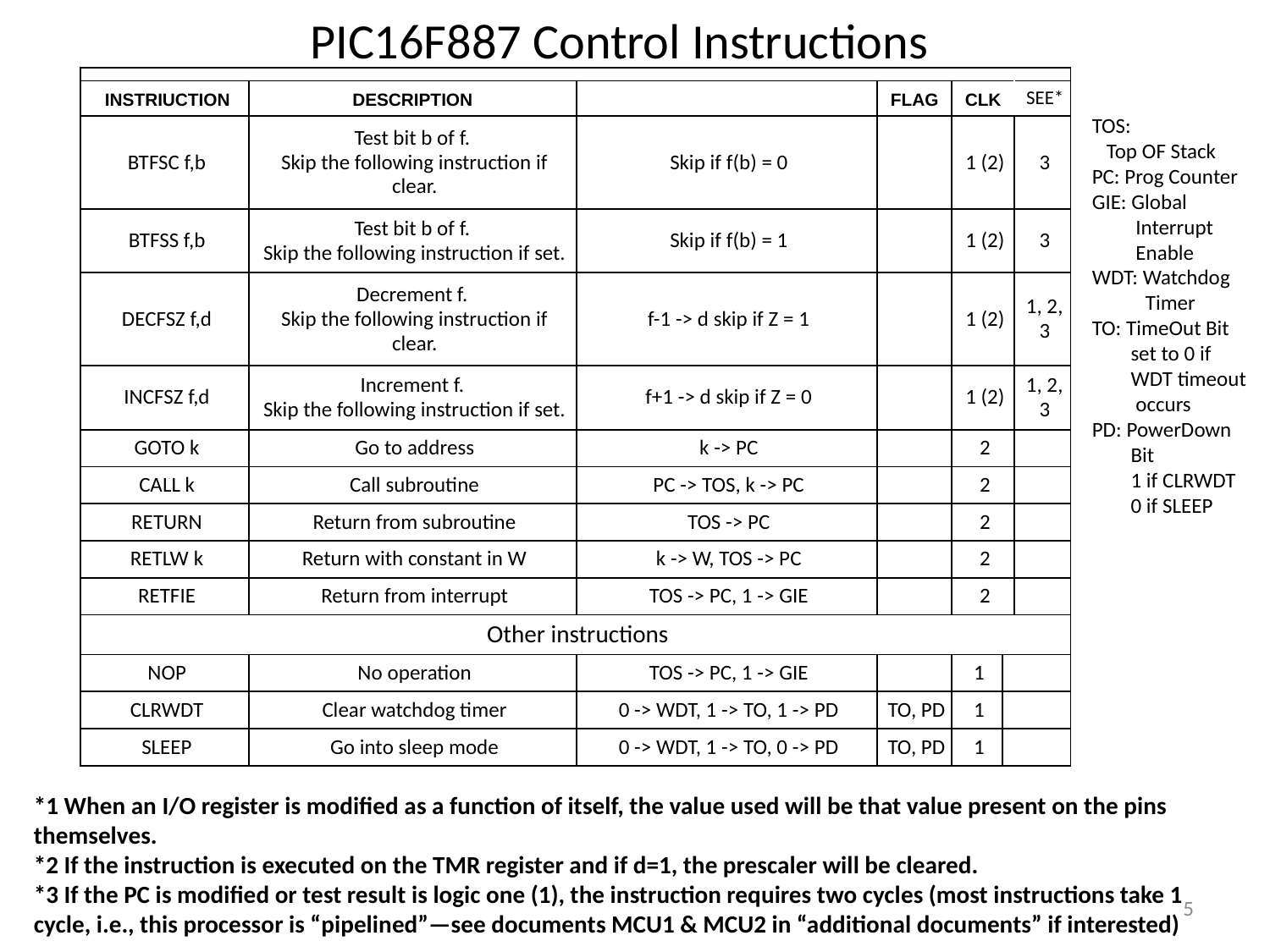

# PIC16F887 Control Instructions
|  |  |  |  |  |  |  |
| --- | --- | --- | --- | --- | --- | --- |
| INSTRIUCTION | DESCRIPTION |  | FLAG | CLK |  | SEE\* |
| BTFSC f,b | Test bit b of f. Skip the following instruction if clear. | Skip if f(b) = 0 |  | 1 (2) |  | 3 |
| BTFSS f,b | Test bit b of f. Skip the following instruction if set. | Skip if f(b) = 1 |  | 1 (2) |  | 3 |
| DECFSZ f,d | Decrement f. Skip the following instruction if clear. | f-1 -> d skip if Z = 1 |  | 1 (2) |  | 1, 2, 3 |
| INCFSZ f,d | Increment f. Skip the following instruction if set. | f+1 -> d skip if Z = 0 |  | 1 (2) |  | 1, 2, 3 |
| GOTO k | Go to address | k -> PC |  | 2 |  |  |
| CALL k | Call subroutine | PC -> TOS, k -> PC |  | 2 |  |  |
| RETURN | Return from subroutine | TOS -> PC |  | 2 |  |  |
| RETLW k | Return with constant in W | k -> W, TOS -> PC |  | 2 |  |  |
| RETFIE | Return from interrupt | TOS -> PC, 1 -> GIE |  | 2 |  |  |
| Other instructions |  |  |  |  |  |  |
| NOP | No operation | TOS -> PC, 1 -> GIE |  | 1 |  |  |
| CLRWDT | Clear watchdog timer | 0 -> WDT, 1 -> TO, 1 -> PD | TO, PD | 1 |  |  |
| SLEEP | Go into sleep mode | 0 -> WDT, 1 -> TO, 0 -> PD | TO, PD | 1 |  |  |
TOS:
   Top OF Stack
PC: Prog Counter
GIE: Global
         Interrupt
         Enable
WDT: Watchdog
           Timer
TO: TimeOut Bit
        set to 0 if
        WDT timeout
         occurs
PD: PowerDown
        Bit
        1 if CLRWDT
        0 if SLEEP
*1 When an I/O register is modified as a function of itself, the value used will be that value present on the pins themselves.
*2 If the instruction is executed on the TMR register and if d=1, the prescaler will be cleared.
*3 If the PC is modified or test result is logic one (1), the instruction requires two cycles (most instructions take 1 cycle, i.e., this processor is “pipelined”—see documents MCU1 & MCU2 in “additional documents” if interested)
5